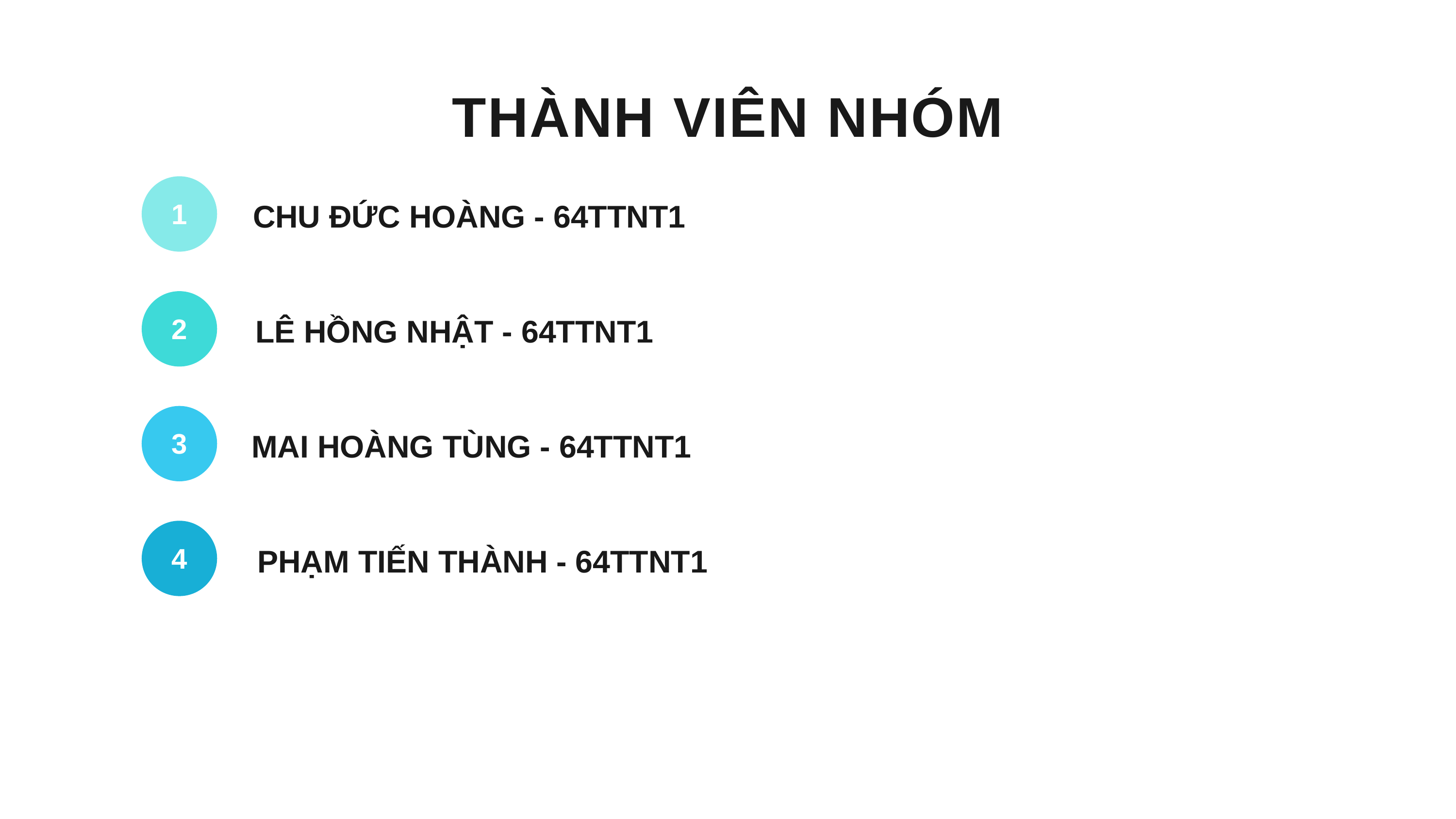

THÀNH VIÊN NHÓM

1
CHU ĐỨC HOÀNG - 64TTNT1

2
LÊ HỒNG NHẬT - 64TTNT1

3
MAI HOÀNG TÙNG - 64TTNT1

4
PHẠM TIẾN THÀNH - 64TTNT1